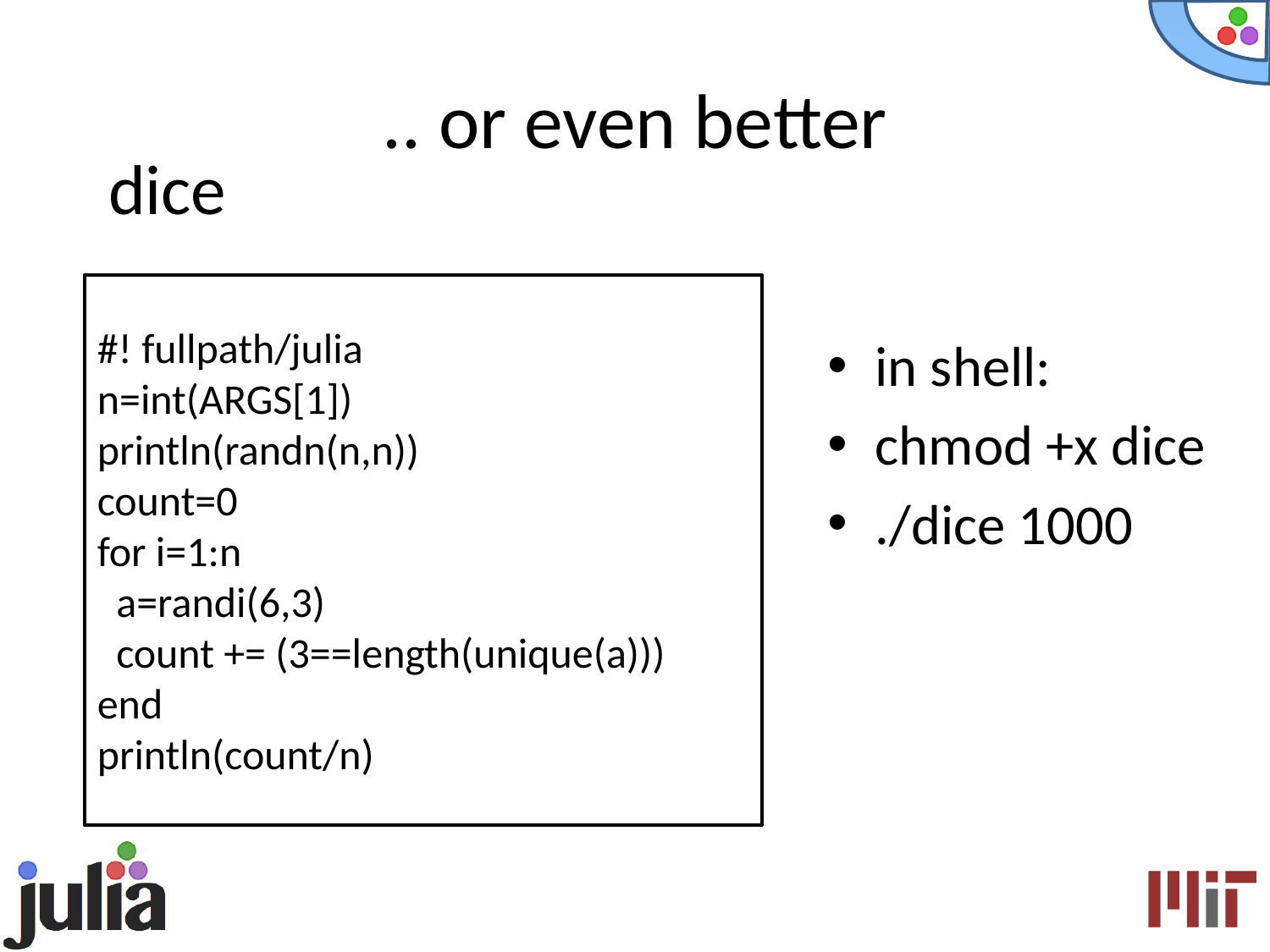

# .. or even better
dice
#! fullpath/julia
n=int(ARGS[1])
println(randn(n,n))
count=0
for i=1:n
  a=randi(6,3)
  count += (3==length(unique(a)))
end
println(count/n)
in shell:
chmod +x dice
./dice 1000